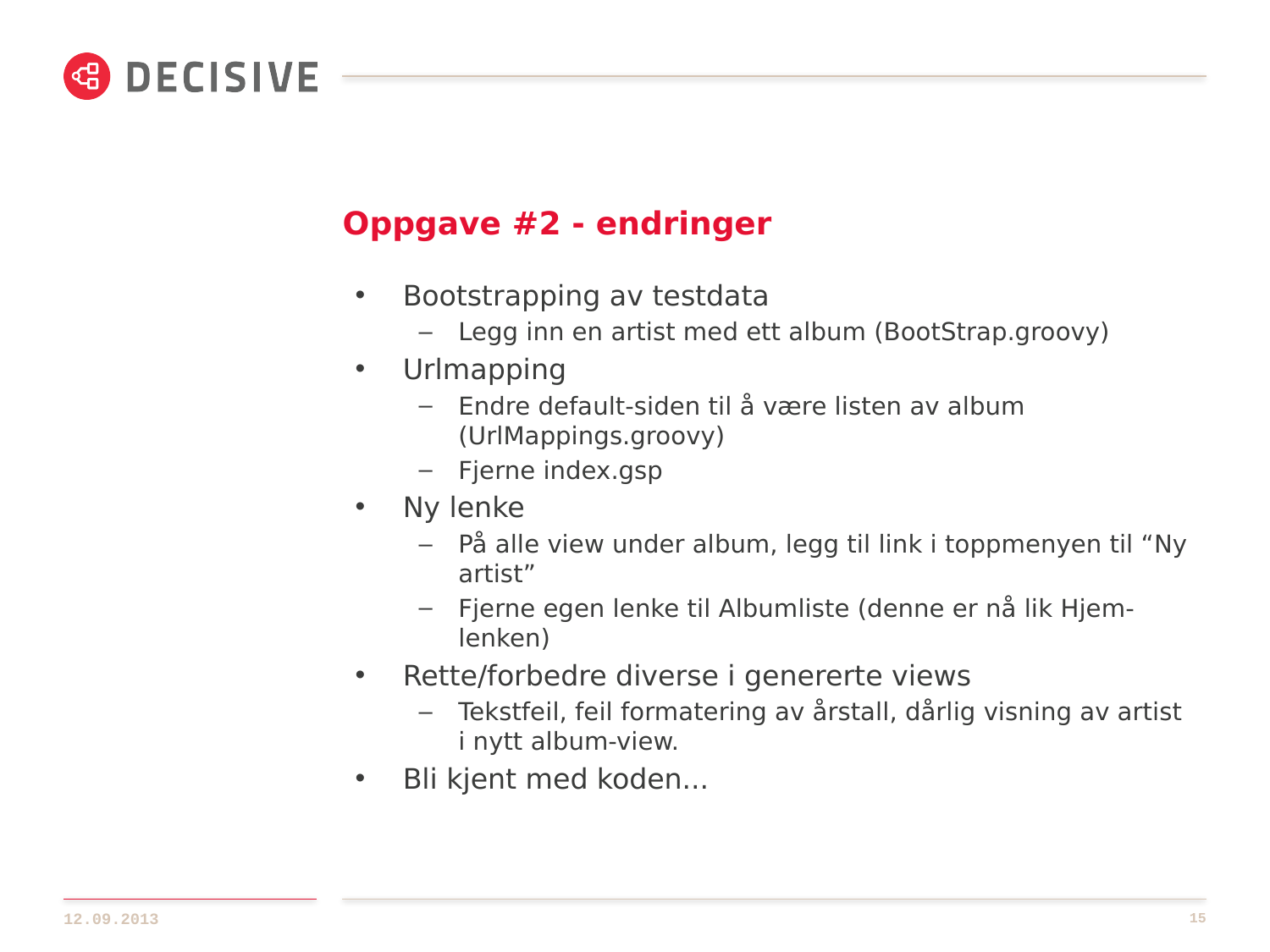

# Oppgave #2 - endringer
Bootstrapping av testdata
Legg inn en artist med ett album (BootStrap.groovy)
Urlmapping
Endre default-siden til å være listen av album (UrlMappings.groovy)
Fjerne index.gsp
Ny lenke
På alle view under album, legg til link i toppmenyen til “Ny artist”
Fjerne egen lenke til Albumliste (denne er nå lik Hjem-lenken)
Rette/forbedre diverse i genererte views
Tekstfeil, feil formatering av årstall, dårlig visning av artist i nytt album-view.
Bli kjent med koden...
12.09.2013
15